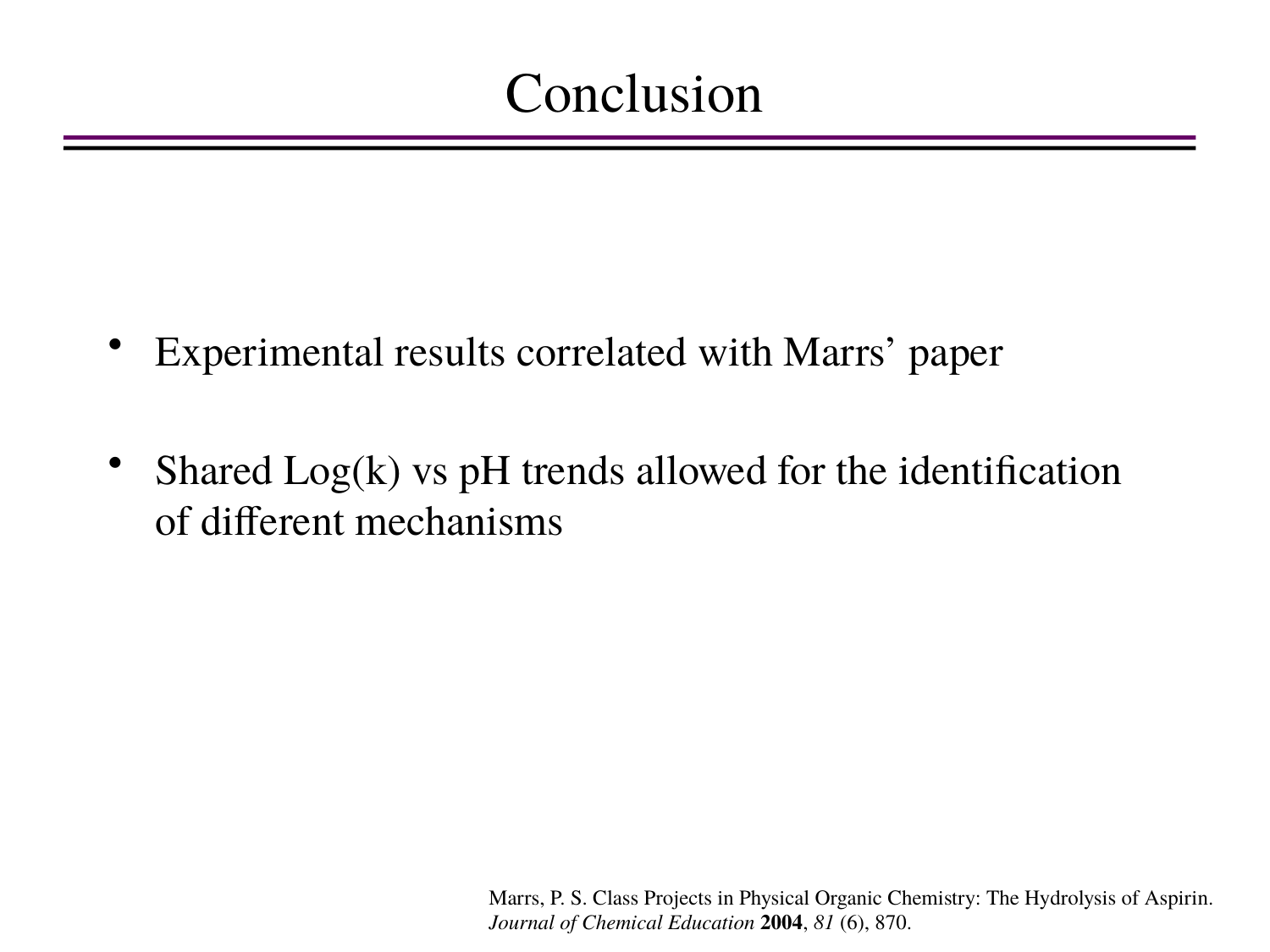

# Conclusion
Experimental results correlated with Marrs’ paper

Shared Log(k) vs pH trends allowed for the identification of different mechanisms
Marrs, P. S. Class Projects in Physical Organic Chemistry: The Hydrolysis of Aspirin.
Journal of Chemical Education 2004, 81 (6), 870.